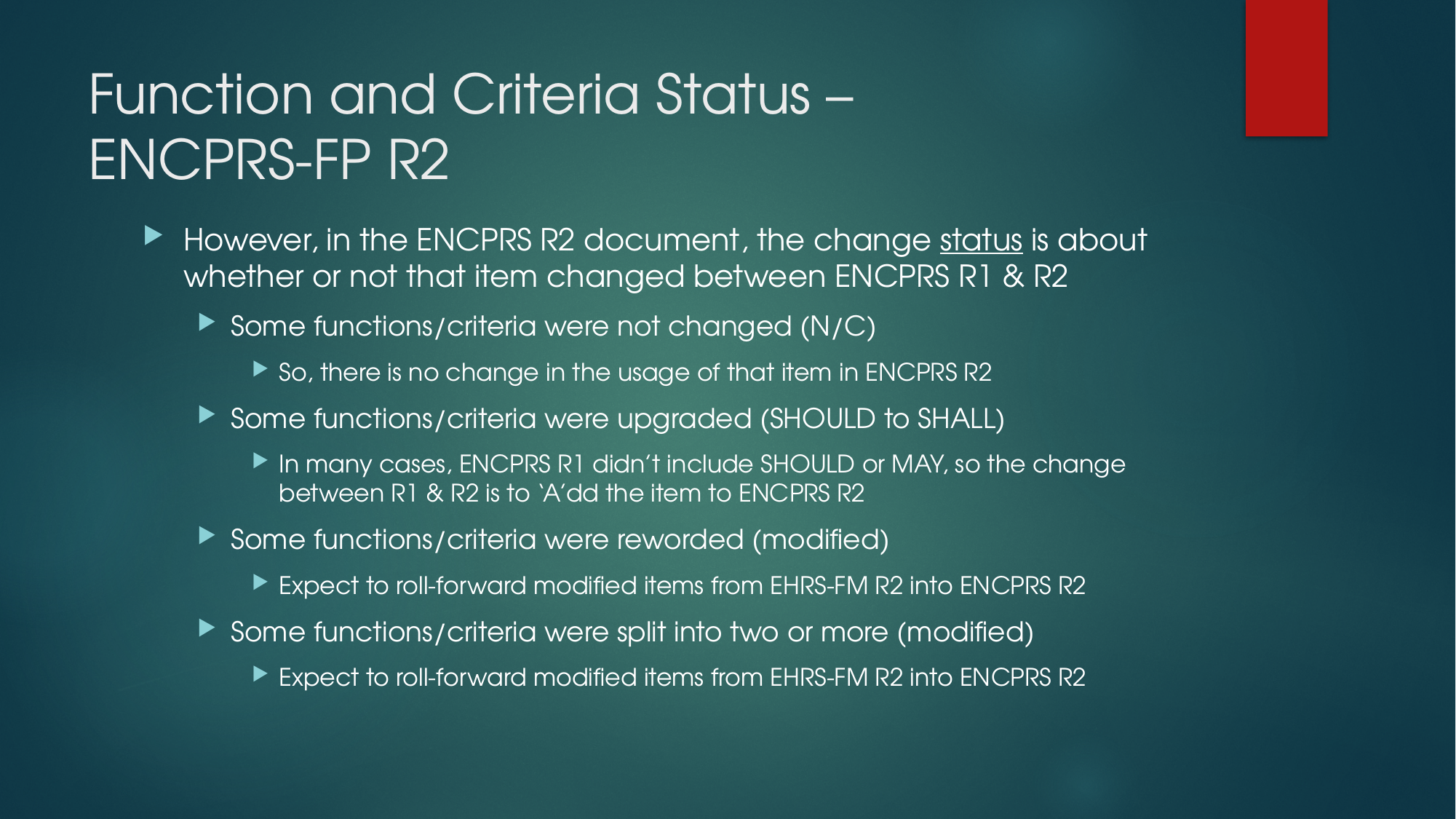

# Function and Criteria Status – ENCPRS-FP R2
However, in the ENCPRS R2 document, the change status is about whether or not that item changed between ENCPRS R1 & R2
Some functions/criteria were not changed (N/C)
So, there is no change in the usage of that item in ENCPRS R2
Some functions/criteria were upgraded (SHOULD to SHALL)
In many cases, ENCPRS R1 didn’t include SHOULD or MAY, so the change between R1 & R2 is to ‘A’dd the item to ENCPRS R2
Some functions/criteria were reworded (modified)
Expect to roll-forward modified items from EHRS-FM R2 into ENCPRS R2
Some functions/criteria were split into two or more (modified)
Expect to roll-forward modified items from EHRS-FM R2 into ENCPRS R2